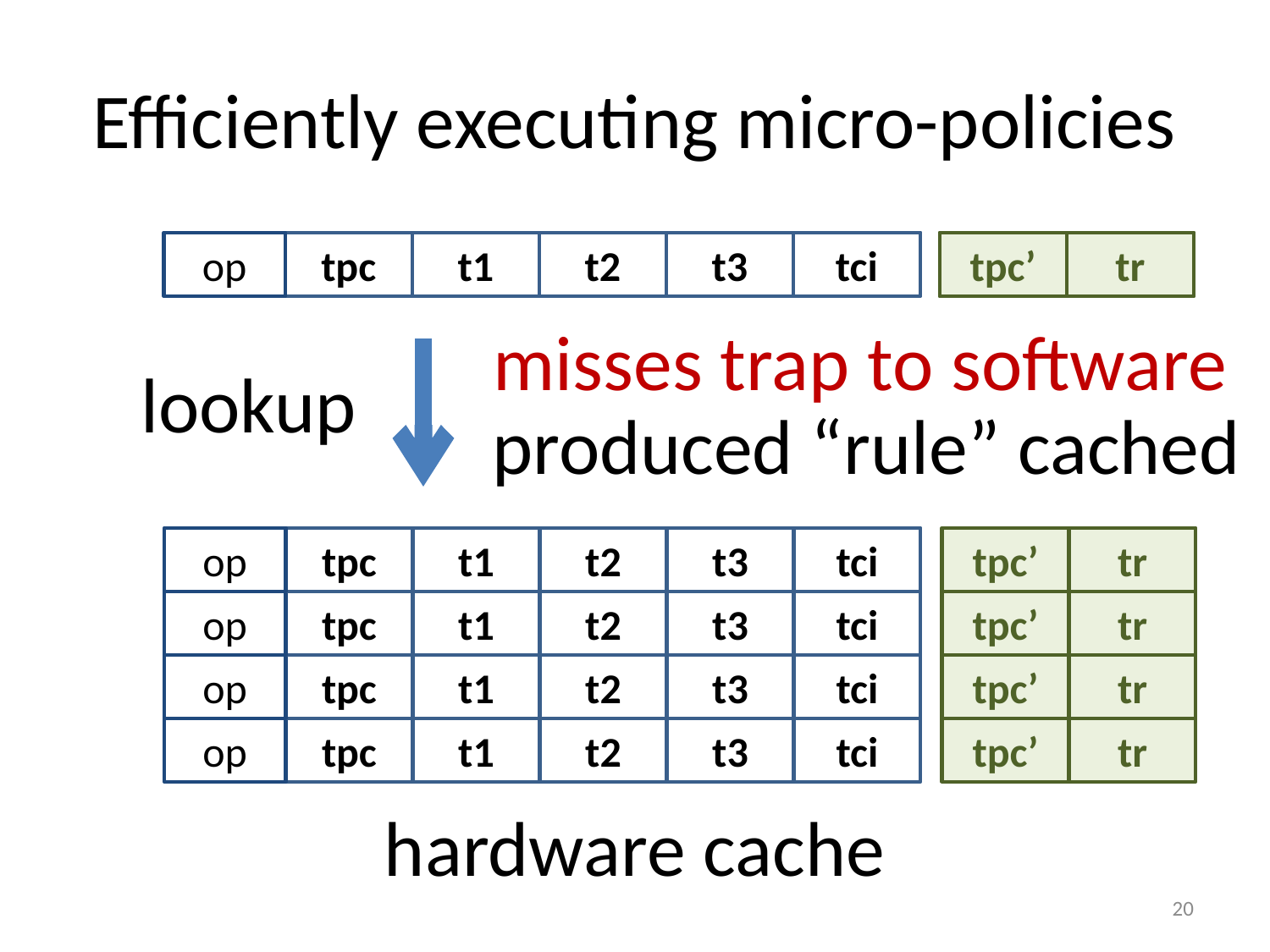

# Efficiently executing micro-policies
op
op
tpc
tpc
t1
t1
t2
t2
t3
t3
tci
tci
tpc’
tpc’
tr
tr
misses trap to software
lookup
produced “rule” cached
op
tpc
t1
t2
t3
tci
tpc’
tr
op
tpc
t1
t2
t3
tci
tpc’
tr
op
tpc
t1
t2
t3
tci
tpc’
tr
op
tpc
t1
t2
t3
tci
tpc’
tr
hardware cache
20